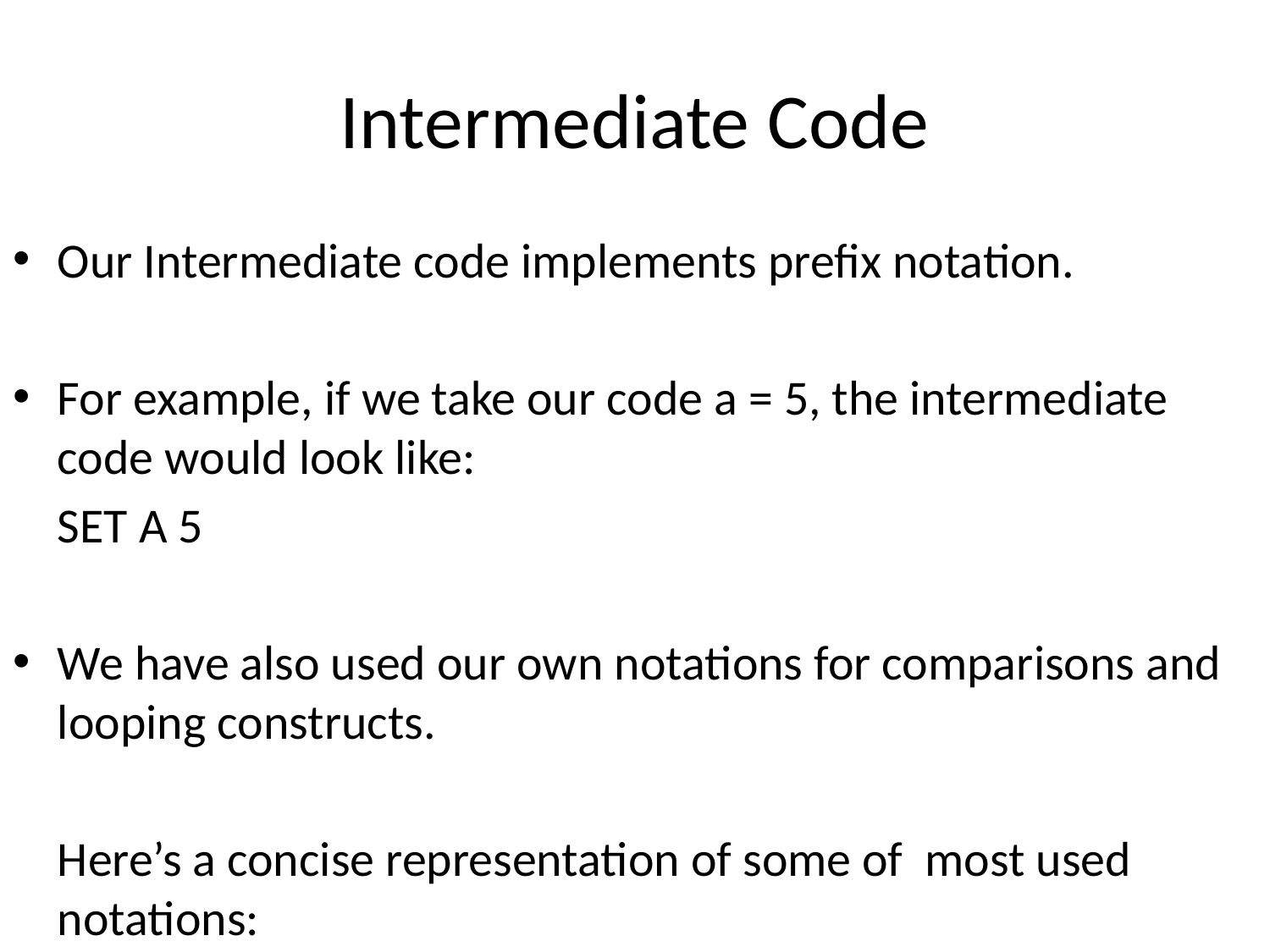

# Intermediate Code
Our Intermediate code implements prefix notation.

For example, if we take our code a = 5, the intermediate code would look like:
	SET A 5

We have also used our own notations for comparisons and looping constructs.

	Here’s a concise representation of some of  most used notations: